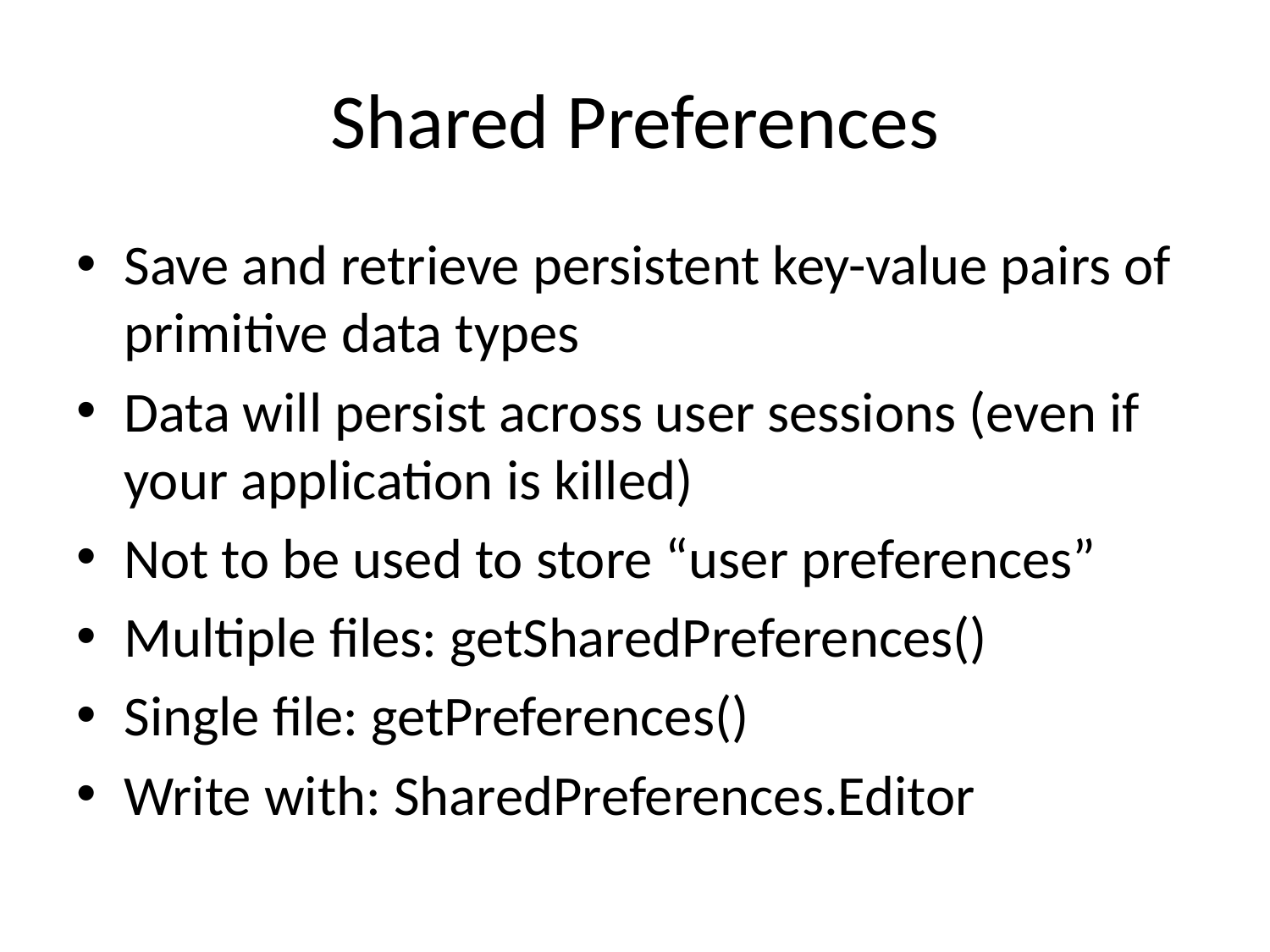

# Shared Preferences
Save and retrieve persistent key-value pairs of primitive data types
Data will persist across user sessions (even if your application is killed)
Not to be used to store “user preferences”
Multiple files: getSharedPreferences()
Single file: getPreferences()
Write with: SharedPreferences.Editor